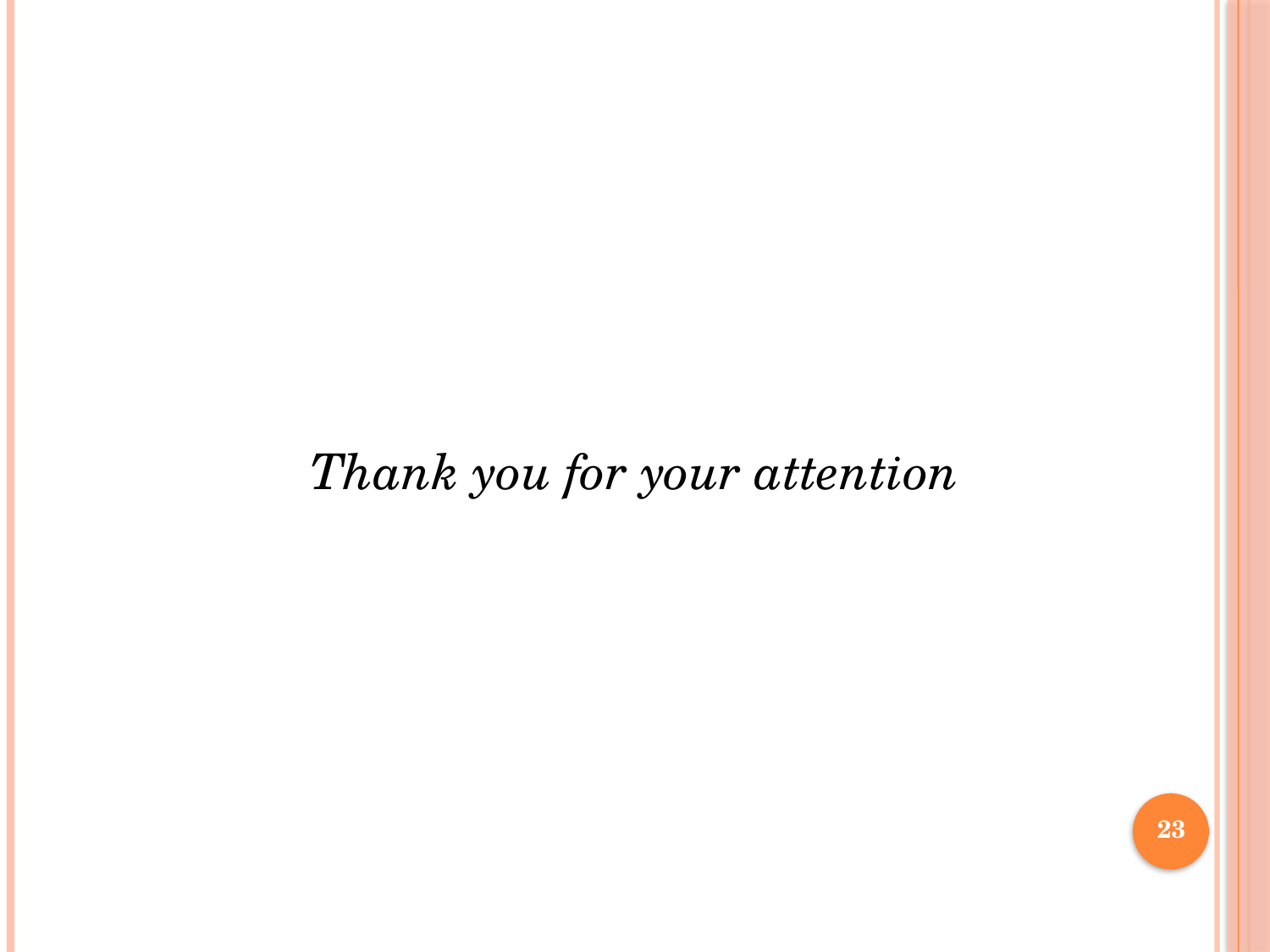

#

                 Thank you for your attention
23